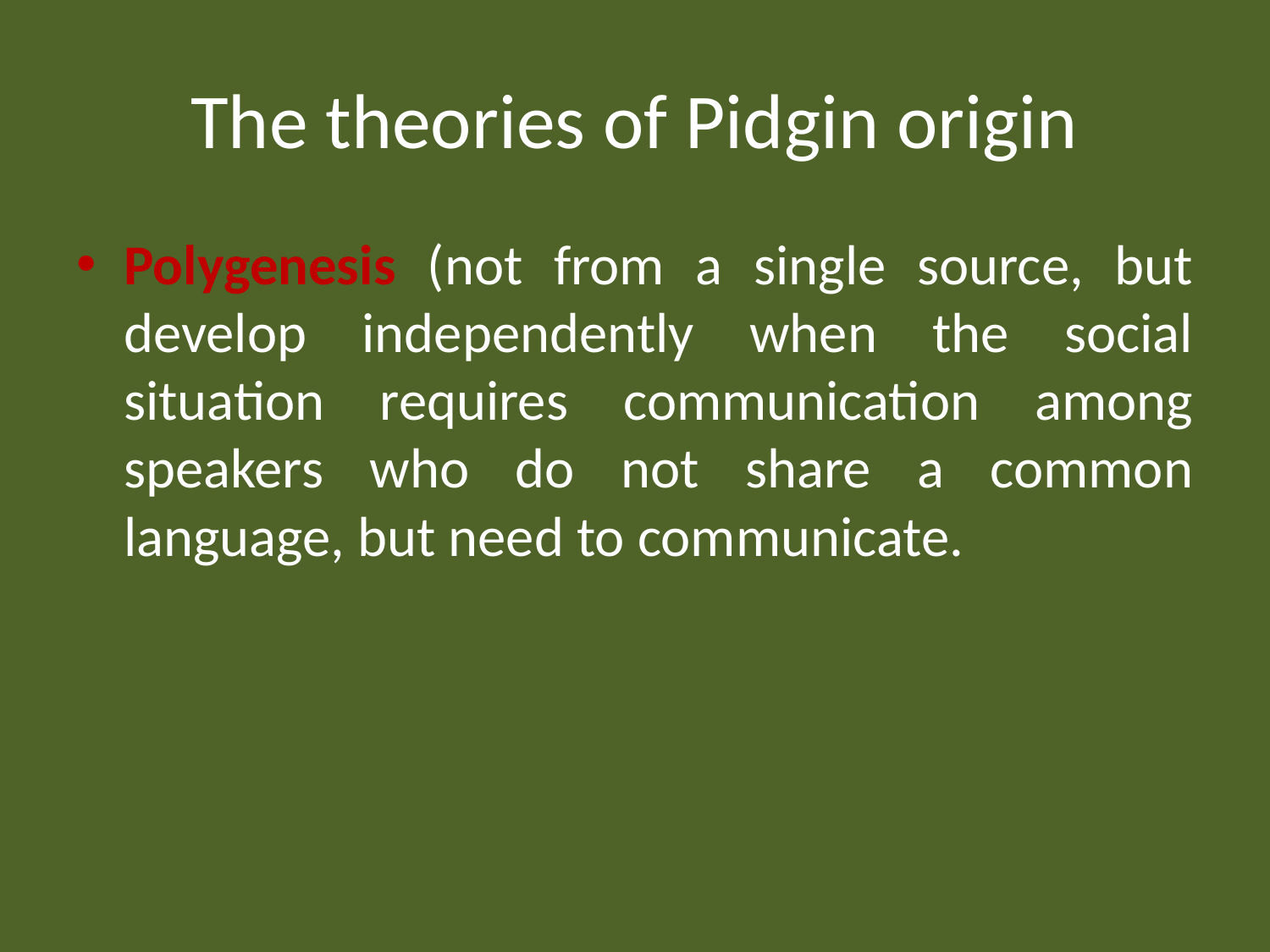

# The theories of Pidgin origin
Polygenesis (not from a single source, but develop independently when the social situation requires communication among speakers who do not share a common language, but need to communicate.